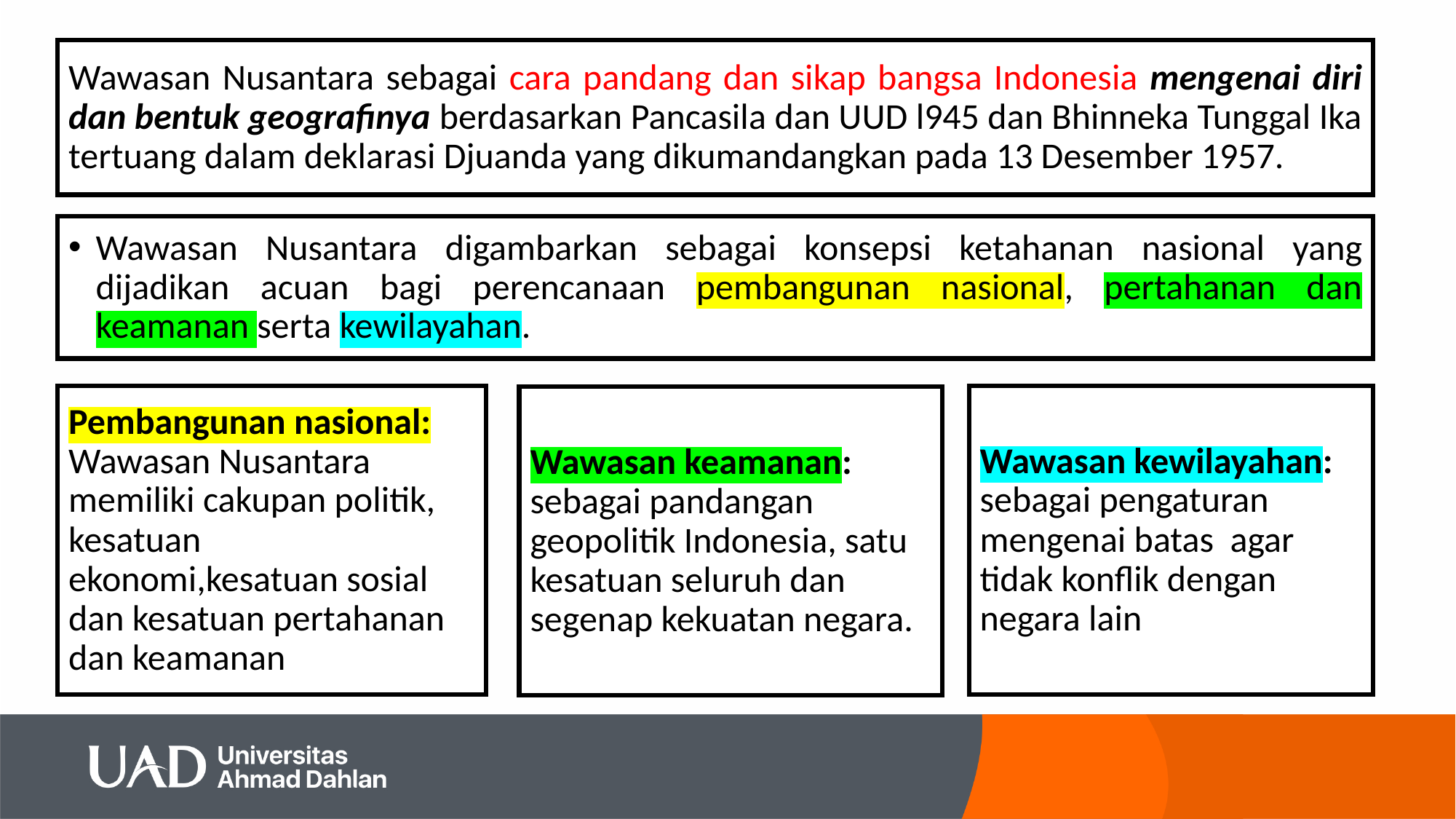

Wawasan Nusantara sebagai cara pandang dan sikap bangsa Indonesia mengenai diri dan bentuk geografinya berdasarkan Pancasila dan UUD l945 dan Bhinneka Tunggal Ika tertuang dalam deklarasi Djuanda yang dikumandangkan pada 13 Desember 1957.
Wawasan Nusantara digambarkan sebagai konsepsi ketahanan nasional yang dijadikan acuan bagi perencanaan pembangunan nasional, pertahanan dan keamanan serta kewilayahan.
Pembangunan nasional: Wawasan Nusantara memiliki cakupan politik, kesatuan ekonomi,kesatuan sosial dan kesatuan pertahanan dan keamanan
Wawasan kewilayahan: sebagai pengaturan mengenai batas  agar tidak konflik dengan negara lain
Wawasan keamanan: sebagai pandangan geopolitik Indonesia, satu kesatuan seluruh dan segenap kekuatan negara.